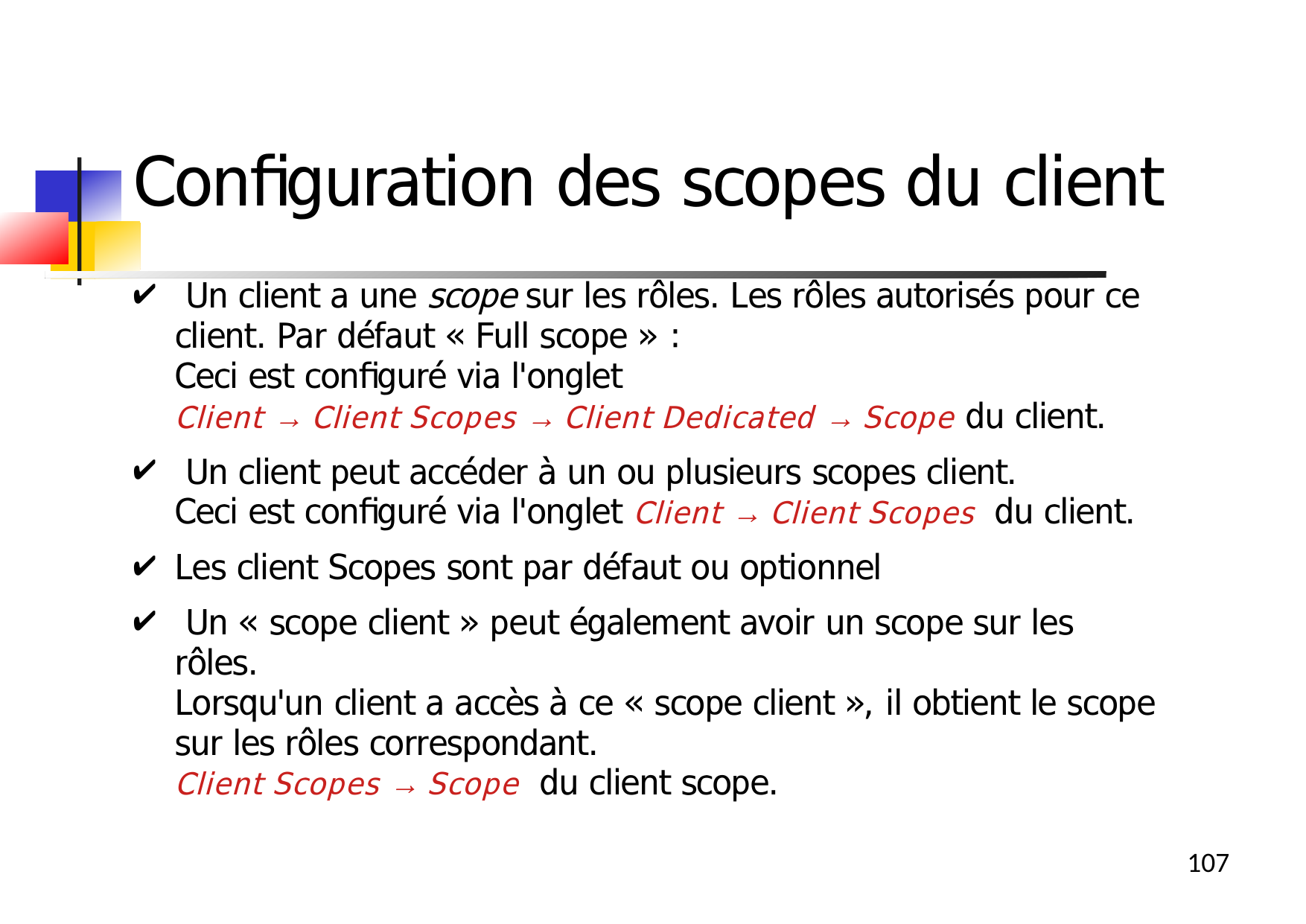

Un client a une scope sur les rôles. Les rôles autorisés pour ce client. Par défaut « Full scope » :
Ceci est configuré via l'onglet
Client → Client Scopes → Client Dedicated → Scope du client.
 Un client peut accéder à un ou plusieurs scopes client.
Ceci est configuré via l'onglet Client → Client Scopes  du client.
Les client Scopes sont par défaut ou optionnel
 Un « scope client » peut également avoir un scope sur les rôles.
Lorsqu'un client a accès à ce « scope client », il obtient le scope sur les rôles correspondant.
Client Scopes → Scope  du client scope.
Configuration des scopes du client